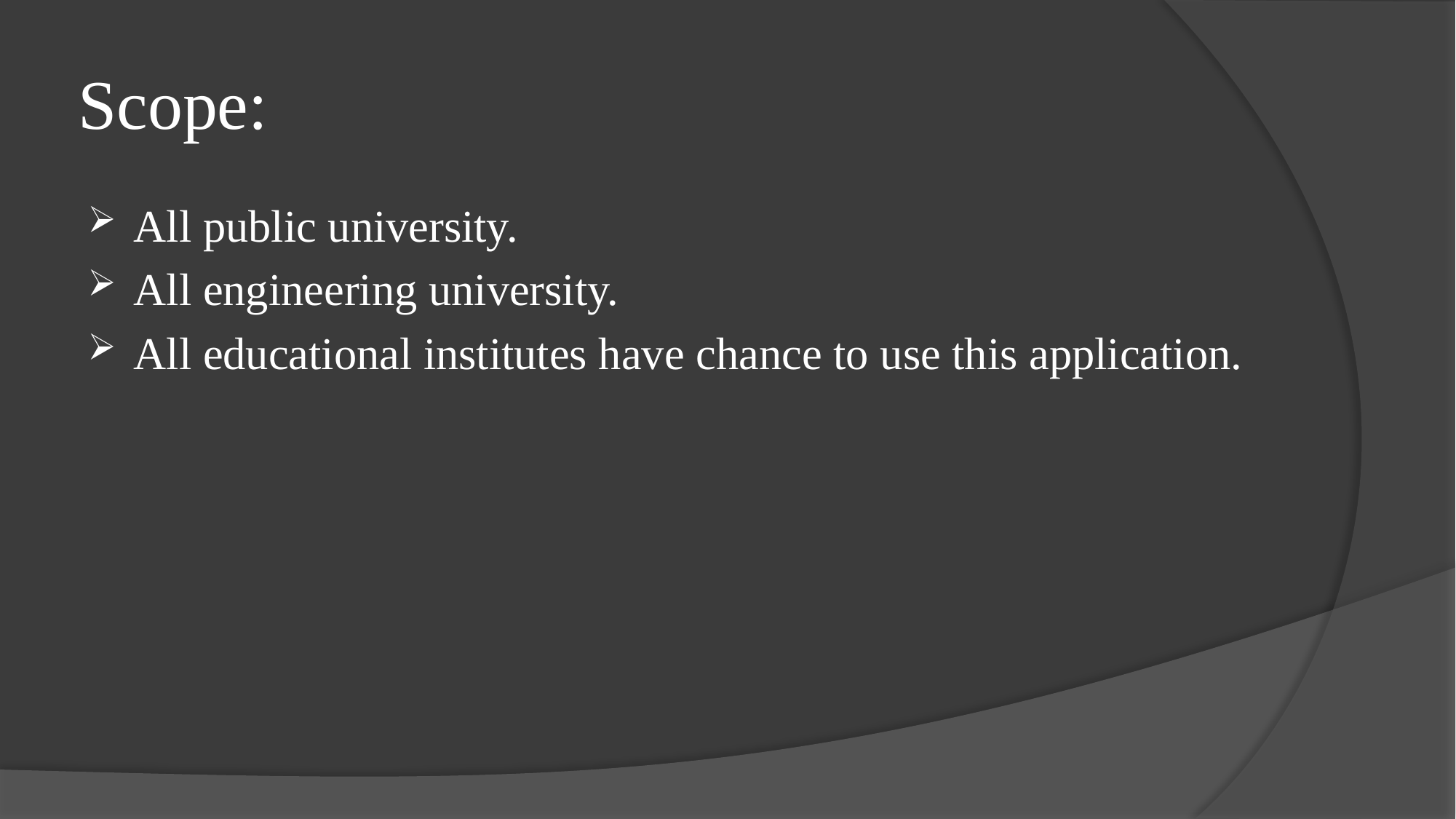

# Scope:
All public university.
All engineering university.
All educational institutes have chance to use this application.